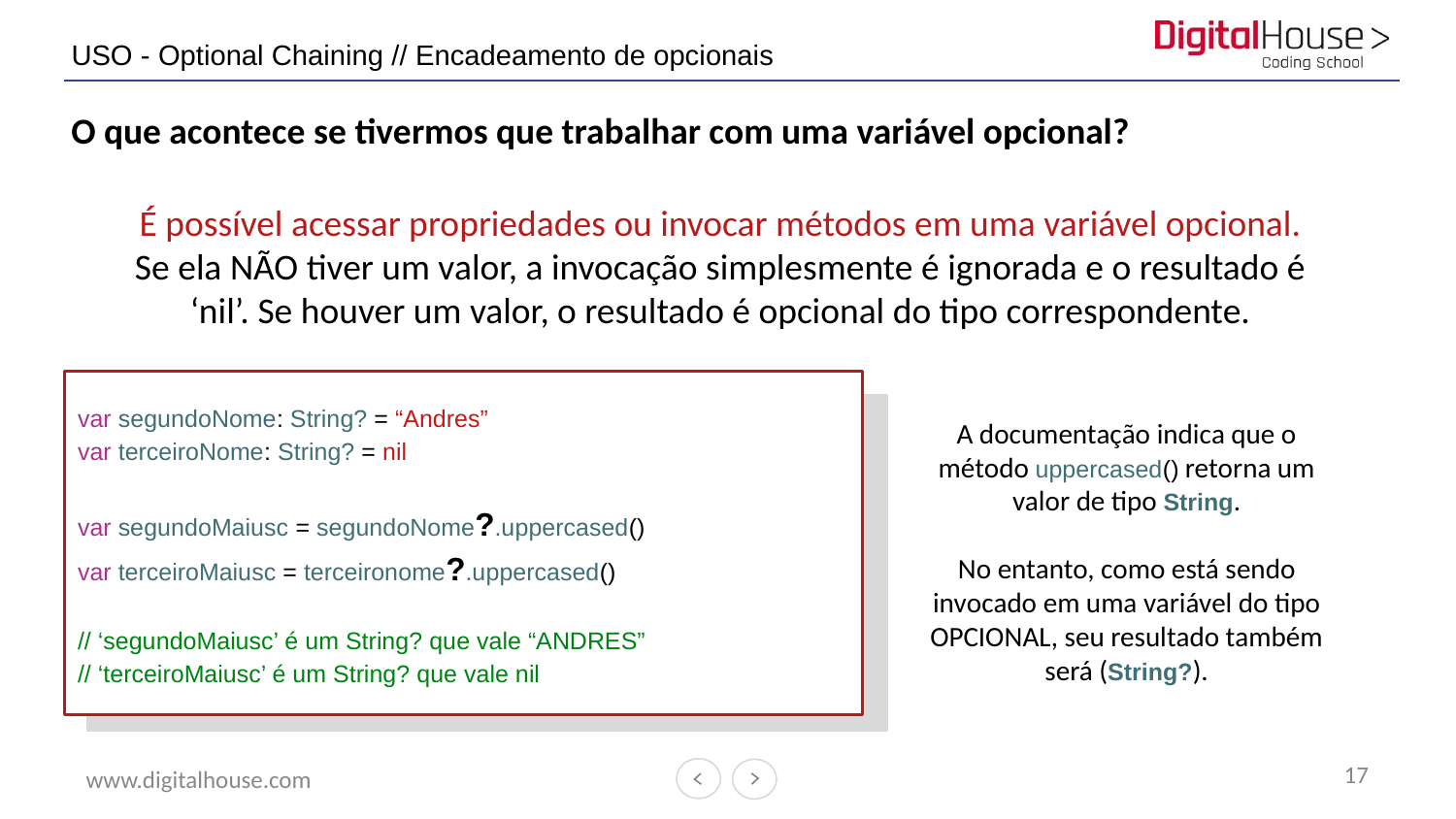

USO - Optional Chaining // Encadeamento de opcionais
O que acontece se tivermos que trabalhar com uma variável opcional?
É possível acessar propriedades ou invocar métodos em uma variável opcional.
Se ela NÃO tiver um valor, a invocação simplesmente é ignorada e o resultado é ‘nil’. Se houver um valor, o resultado é opcional do tipo correspondente.

  var segundoNome: String? = “Andres”
  var terceiroNome: String? = nil

  var segundoMaiusc = segundoNome?.uppercased()
  var terceiroMaiusc = terceironome?.uppercased()

  // ‘segundoMaiusc’ é um String? que vale “ANDRES”
  // ‘terceiroMaiusc’ é um String? que vale nil

A documentação indica que o método uppercased() retorna um valor de tipo String.

No entanto, como está sendo invocado em uma variável do tipo OPCIONAL, seu resultado também será (String?).

17